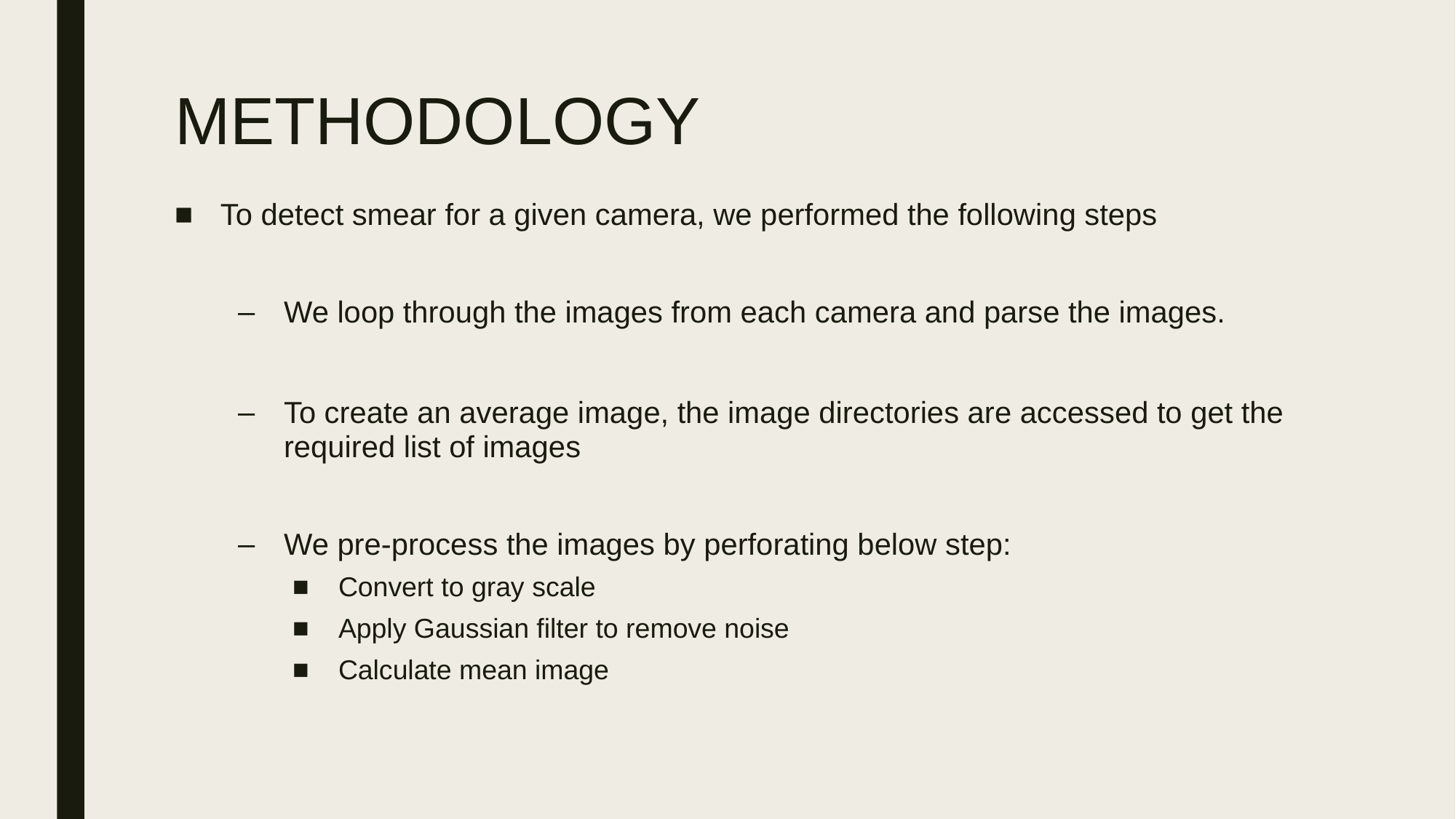

# METHODOLOGY
To detect smear for a given camera, we performed the following steps

We loop through the images from each camera and parse the images.

To create an average image, the image directories are accessed to get the required list of images

We pre-process the images by perforating below step:
Convert to gray scale
Apply Gaussian filter to remove noise
Calculate mean image